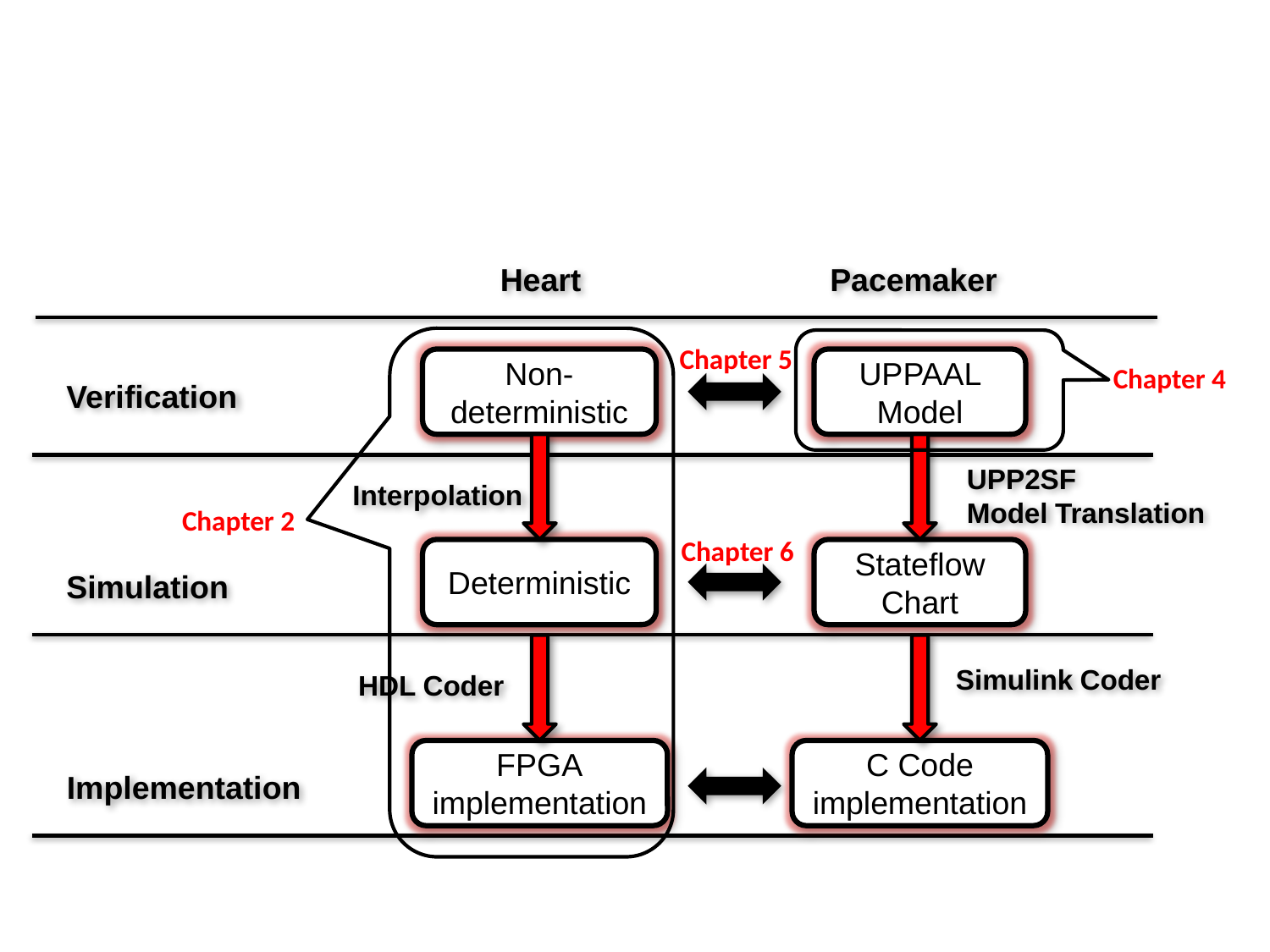

Heart
Pacemaker

Chapter 5
Non-deterministic
UPPAAL Model
Chapter 4
Verification

UPP2SF
Model Translation
Interpolation
Chapter 2
Chapter 6
Deterministic
Stateflow
Chart
Simulation

Simulink Coder
HDL Coder
FPGA
implementation
C Code
implementation
Implementation